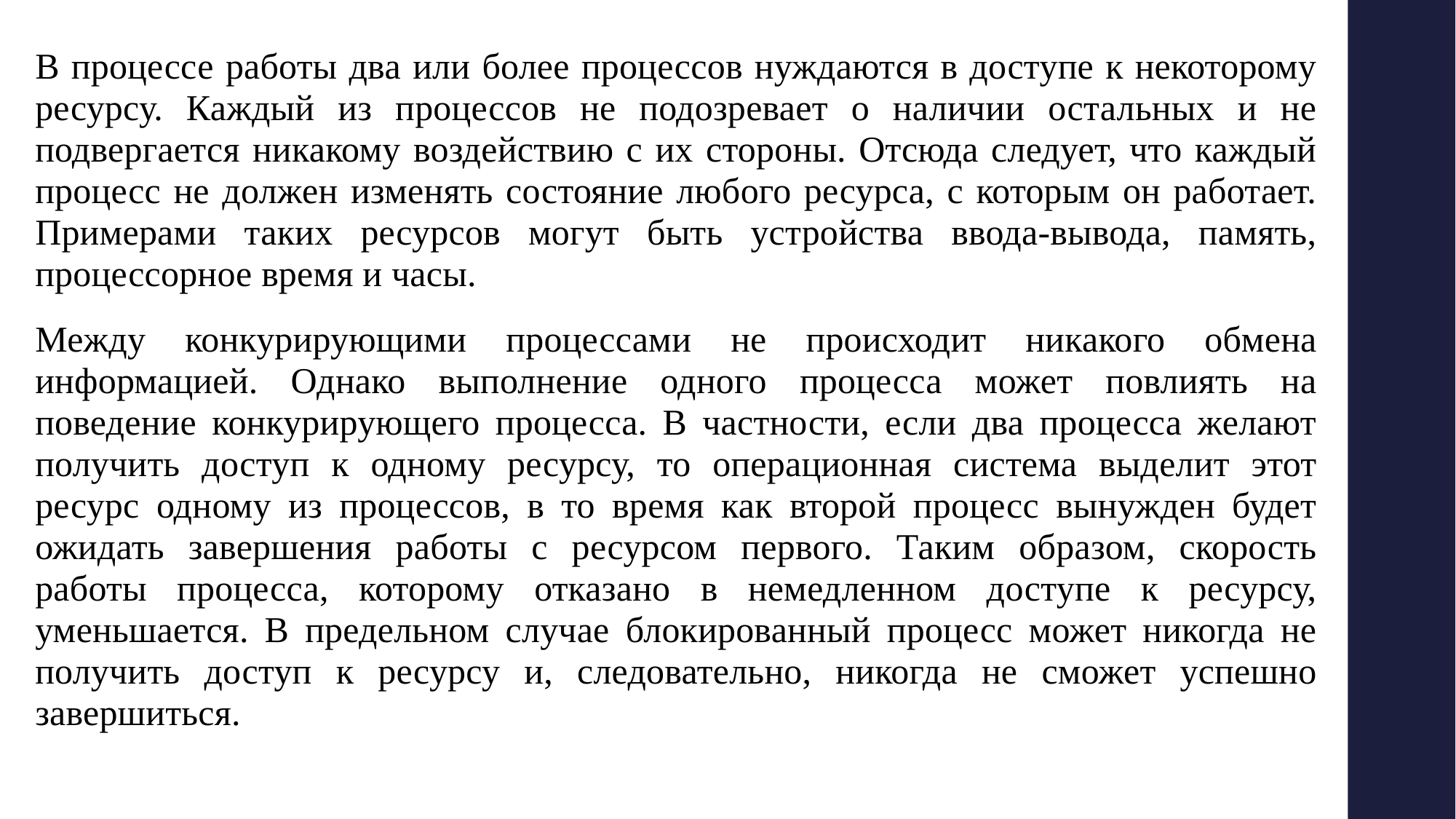

В процессе работы два или более процессов нуждаются в доступе к некоторому ресурсу. Каждый из процессов не подозревает о наличии остальных и не подвергается никакому воздействию с их стороны. Отсюда следует, что каждый процесс не должен изменять состояние любого ресурса, с которым он работает. Примерами таких ресурсов могут быть устройства ввода-вывода, память, процессорное время и часы.
Между конкурирующими процессами не происходит никакого обмена информацией. Однако выполнение одного процесса может повлиять на поведение конкурирующего процесса. В частности, если два процесса желают получить доступ к одному ресурсу, то операционная система выделит этот ресурс одному из процессов, в то время как второй процесс вынужден будет ожидать завершения работы с ресурсом первого. Таким образом, скорость работы процесса, которому отказано в немедленном доступе к ресурсу, уменьшается. В предельном случае блокированный процесс может никогда не получить доступ к ресурсу и, следовательно, никогда не сможет успешно завершиться.